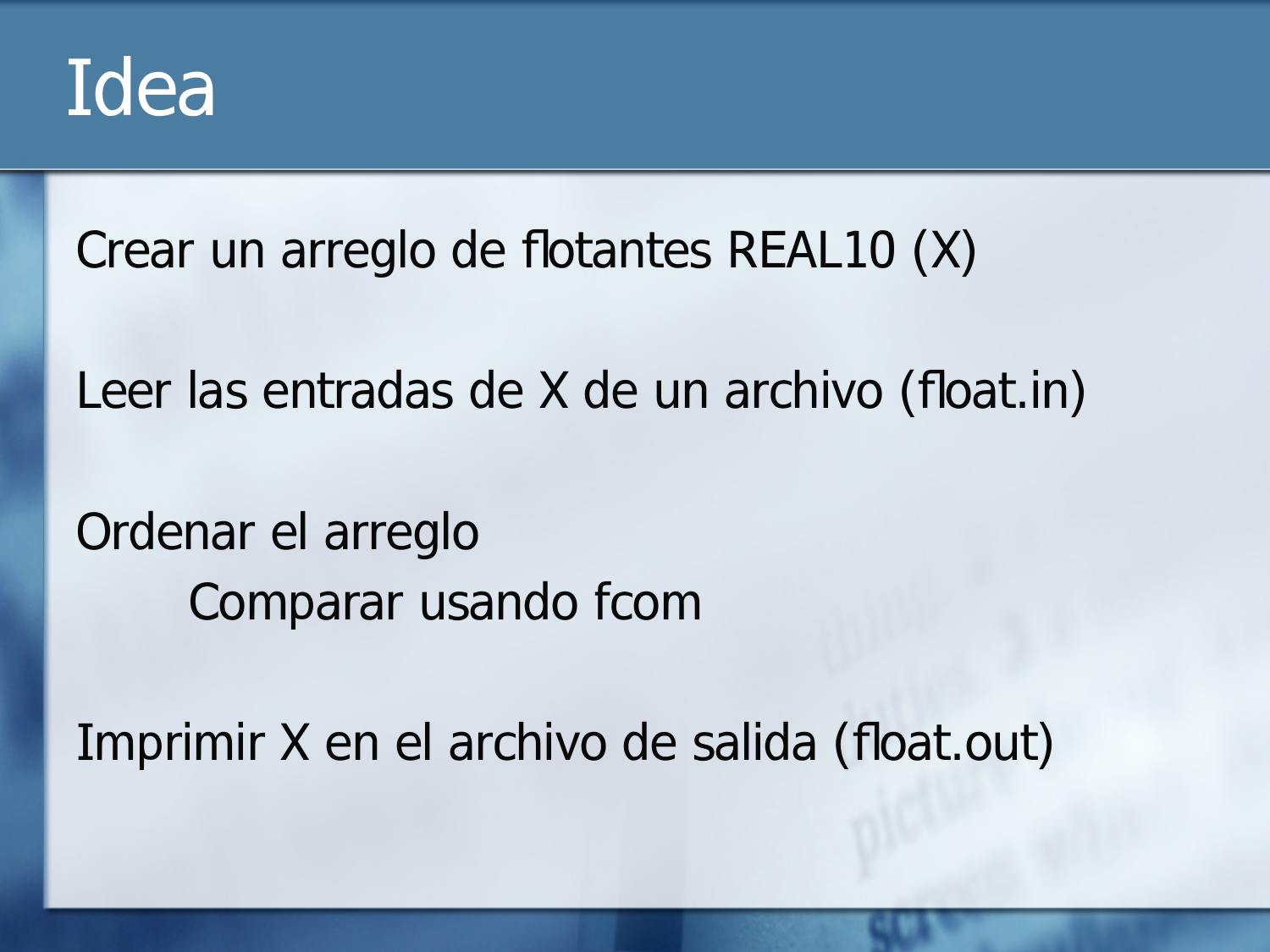

# Idea
Crear un arreglo de flotantes REAL10 (X)

Leer las entradas de X de un archivo (float.in)

Ordenar el arreglo
	Comparar usando fcom

Imprimir X en el archivo de salida (float.out)